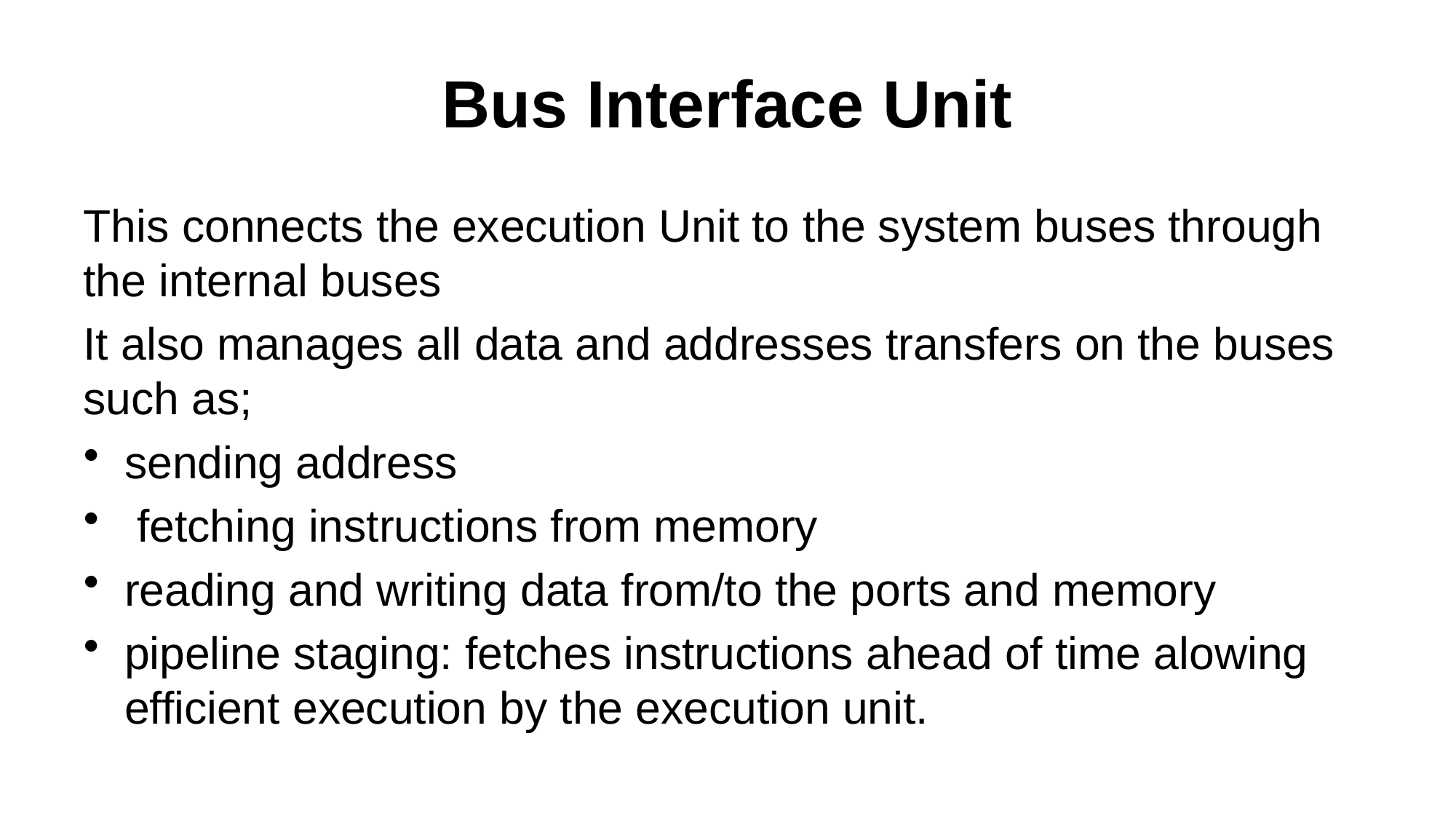

# Bus Interface Unit
This connects the execution Unit to the system buses through the internal buses
It also manages all data and addresses transfers on the buses such as;
sending address
 fetching instructions from memory
reading and writing data from/to the ports and memory
pipeline staging: fetches instructions ahead of time alowing efficient execution by the execution unit.